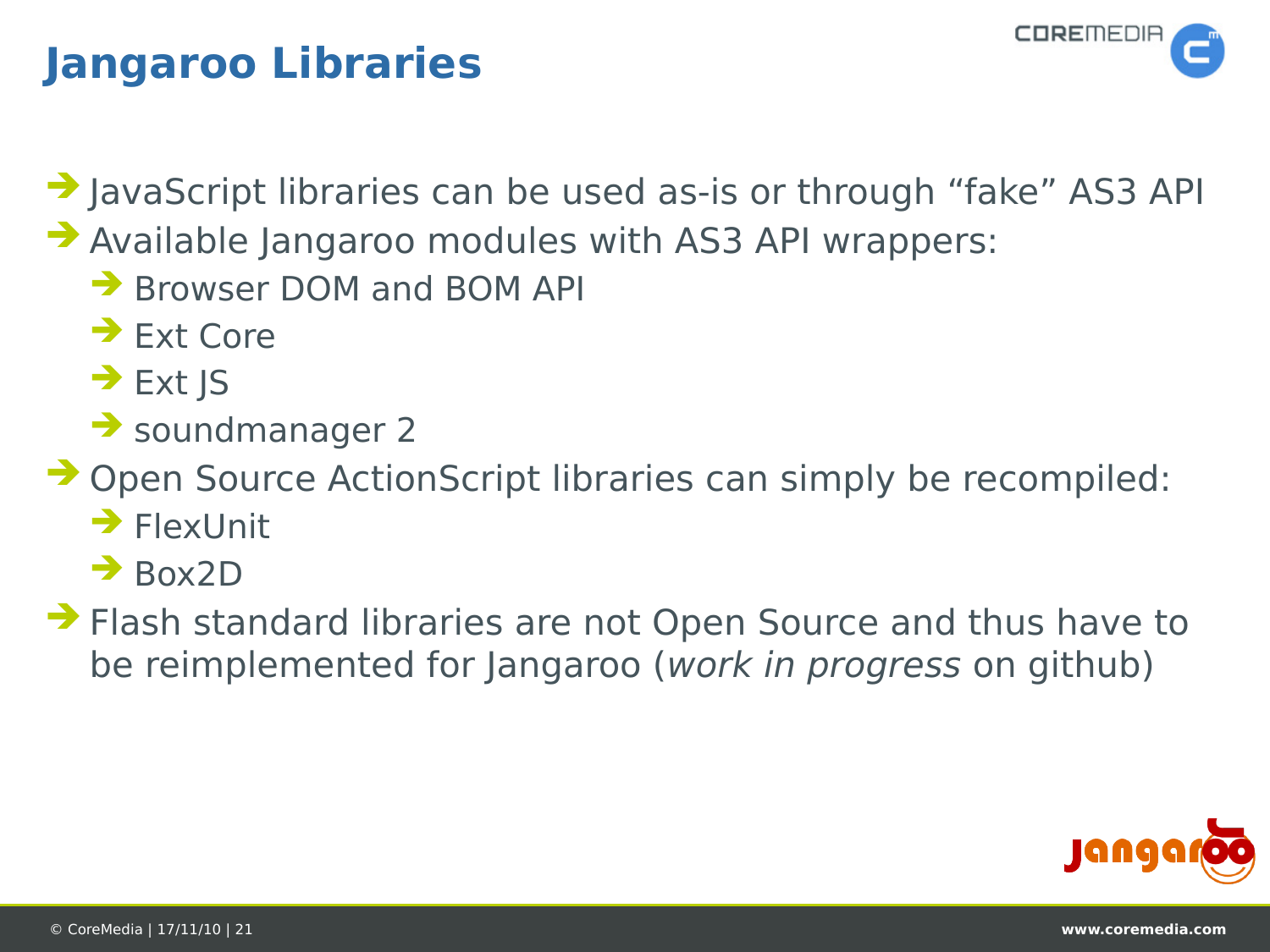

# Jangaroo Libraries
JavaScript libraries can be used as-is or through “fake” AS3 API
Available Jangaroo modules with AS3 API wrappers:
Browser DOM and BOM API
Ext Core
Ext JS
soundmanager 2
Open Source ActionScript libraries can simply be recompiled:
FlexUnit
Box2D
Flash standard libraries are not Open Source and thus have to be reimplemented for Jangaroo (work in progress on github)